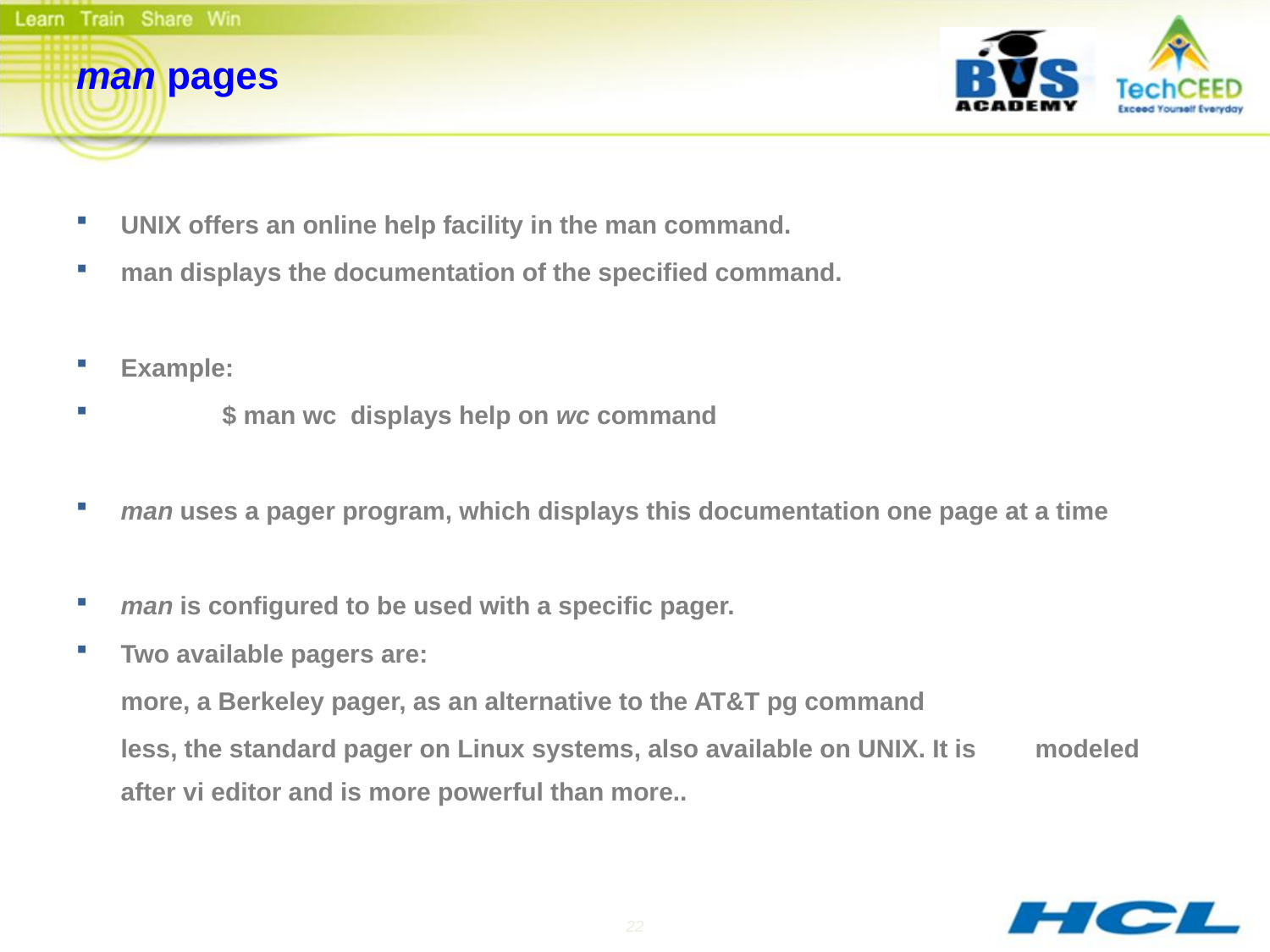

# man pages

UNIX offers an online help facility in the man command.
man displays the documentation of the specified command.

Example:
	$ man wc  displays help on wc command

man uses a pager program, which displays this documentation one page at a time

man is configured to be used with a specific pager.
Two available pagers are:
		more, a Berkeley pager, as an alternative to the AT&T pg command
		less, the standard pager on Linux systems, also available on UNIX. It is 	modeled after vi editor and is more powerful than more..

22